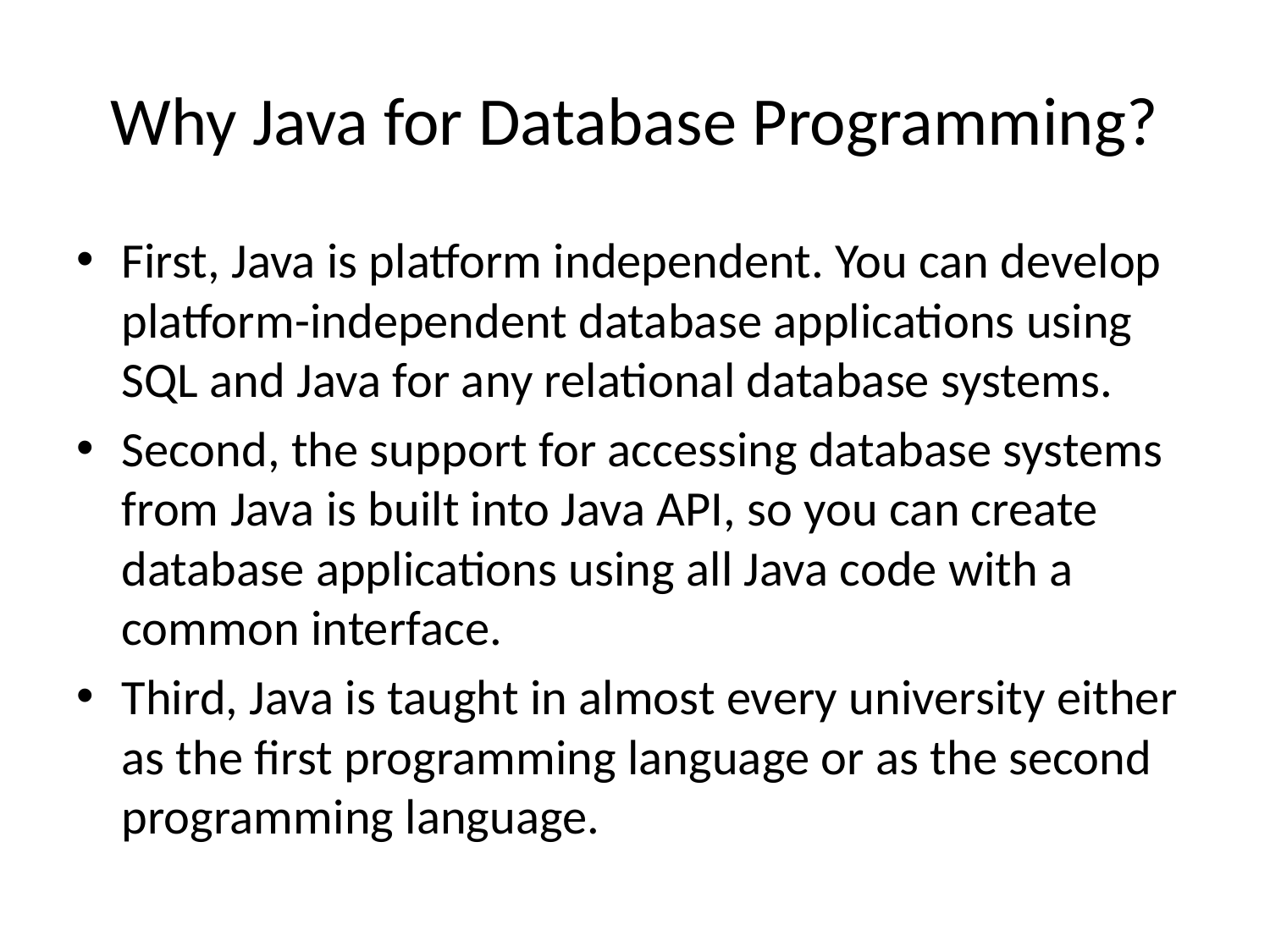

# Why Java for Database Programming?
First, Java is platform independent. You can develop platform-independent database applications using SQL and Java for any relational database systems.
Second, the support for accessing database systems from Java is built into Java API, so you can create database applications using all Java code with a common interface.
Third, Java is taught in almost every university either as the first programming language or as the second programming language.